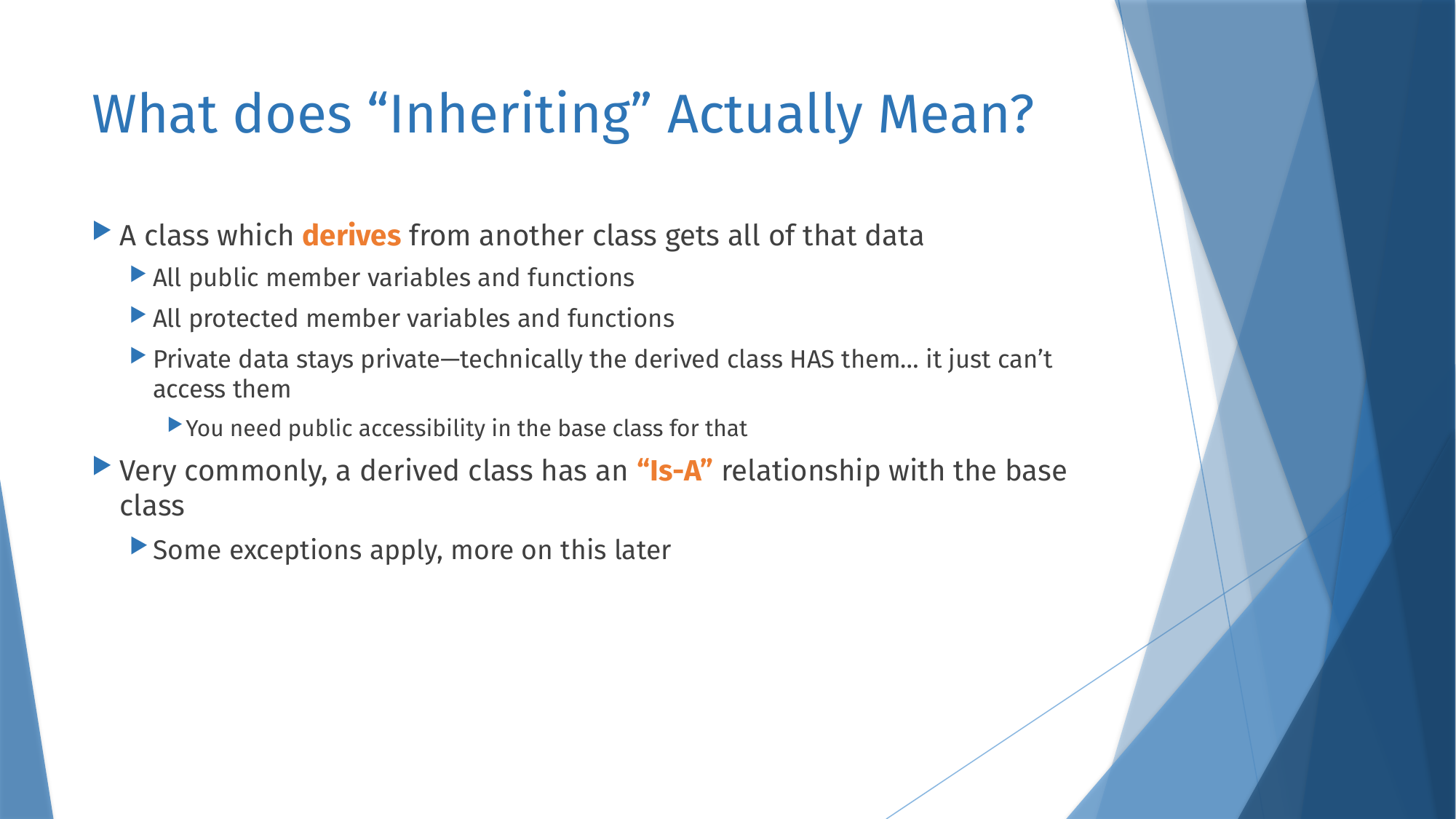

# What does “Inheriting” Actually Mean?
A class which derives from another class gets all of that data
All public member variables and functions
All protected member variables and functions
Private data stays private—technically the derived class HAS them… it just can’t access them
You need public accessibility in the base class for that
Very commonly, a derived class has an “Is-A” relationship with the base class
Some exceptions apply, more on this later